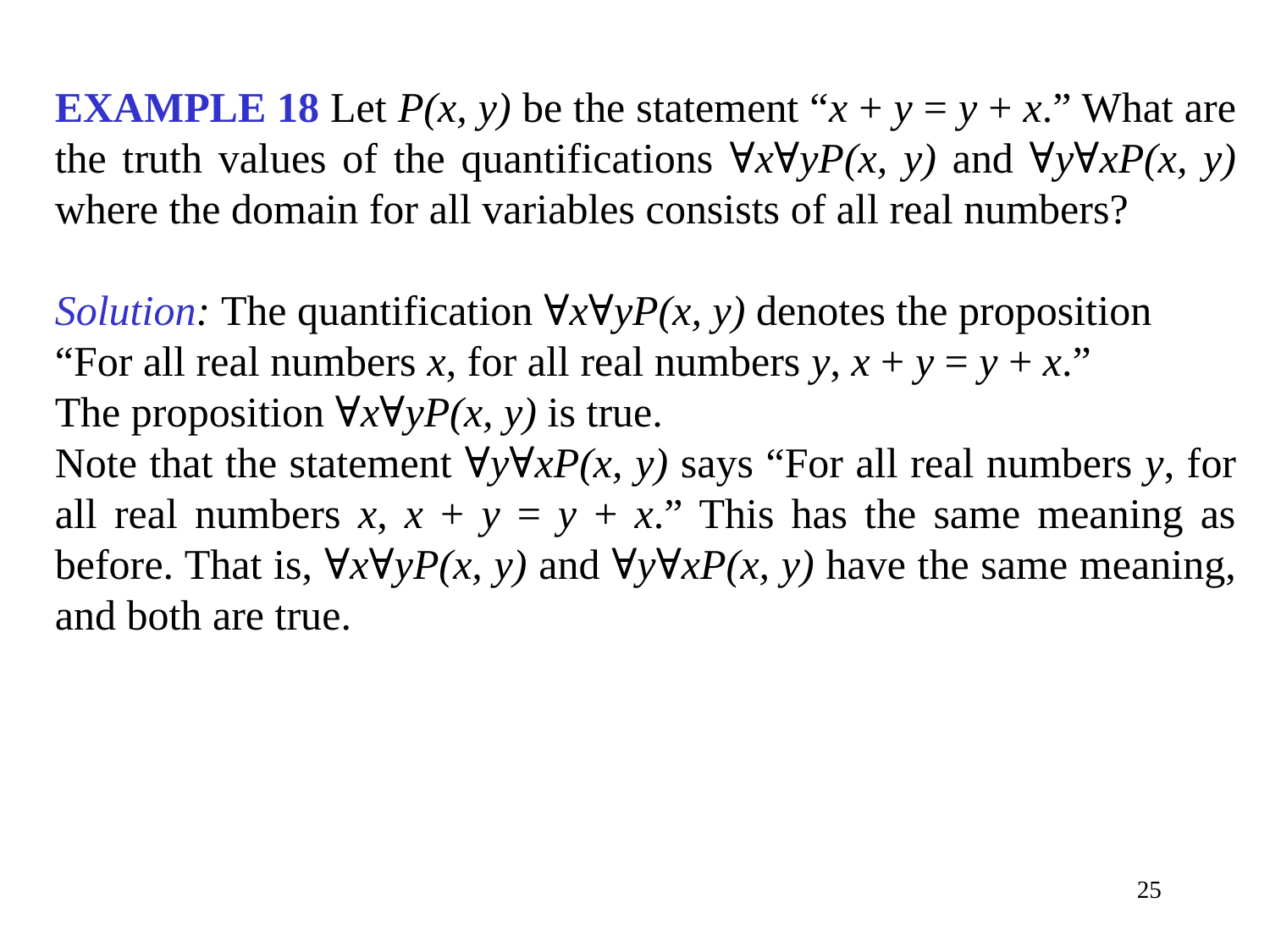

EXAMPLE 18 Let P(x, y) be the statement “x + y = y + x.” What are the truth values of the quantifications ∀x∀yP(x, y) and ∀y∀xP(x, y) where the domain for all variables consists of all real numbers?

Solution: The quantification ∀x∀yP(x, y) denotes the proposition
“For all real numbers x, for all real numbers y, x + y = y + x.”
The proposition ∀x∀yP(x, y) is true.
Note that the statement ∀y∀xP(x, y) says “For all real numbers y, for all real numbers x, x + y = y + x.” This has the same meaning as before. That is, ∀x∀yP(x, y) and ∀y∀xP(x, y) have the same meaning, and both are true.
25